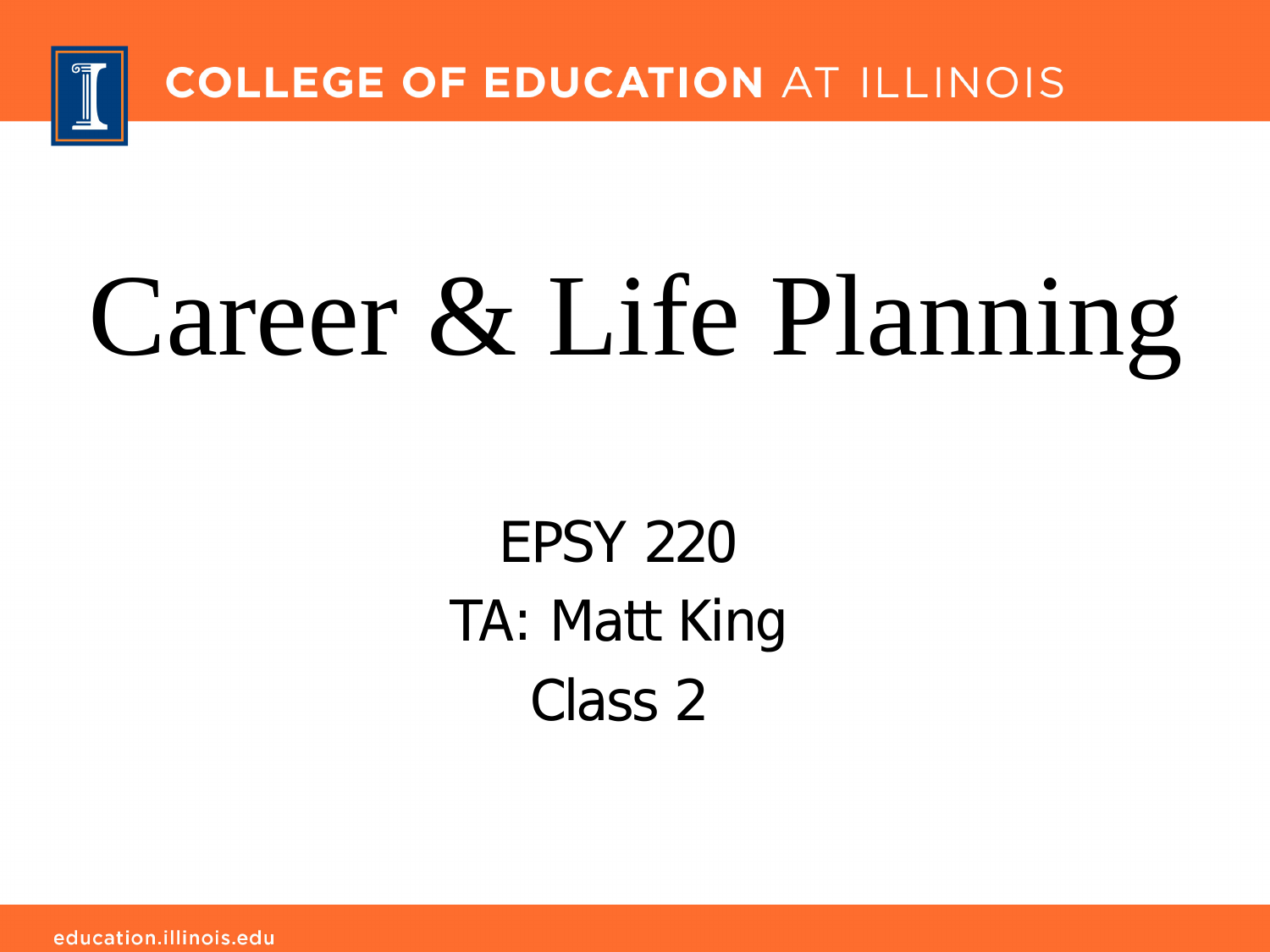

# Career & Life Planning
EPSY 220
TA: Matt King
Class 2